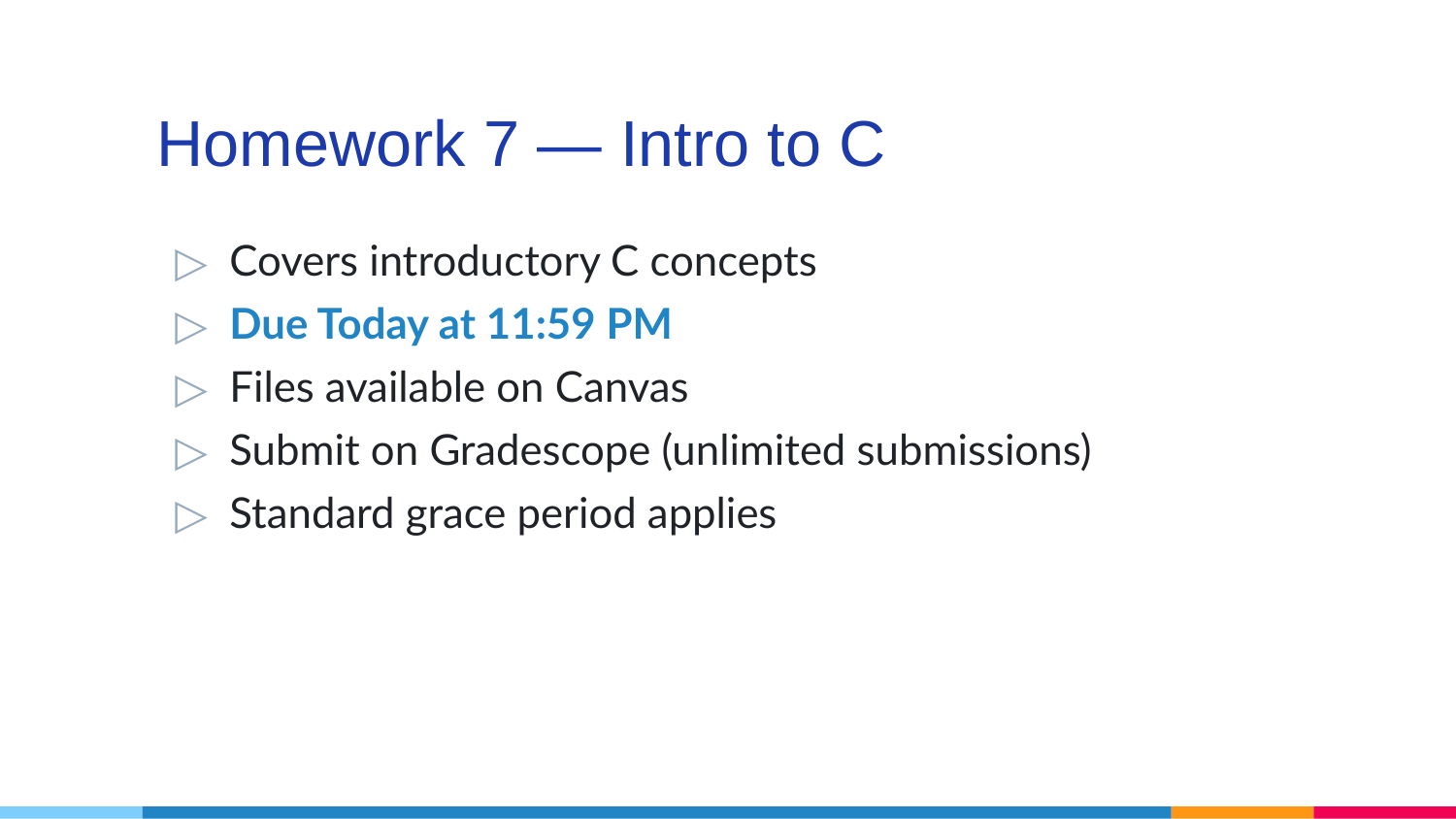

# Homework 7 — Intro to C
Covers introductory C concepts
Due Today at 11:59 PM
Files available on Canvas
Submit on Gradescope (unlimited submissions)
Standard grace period applies